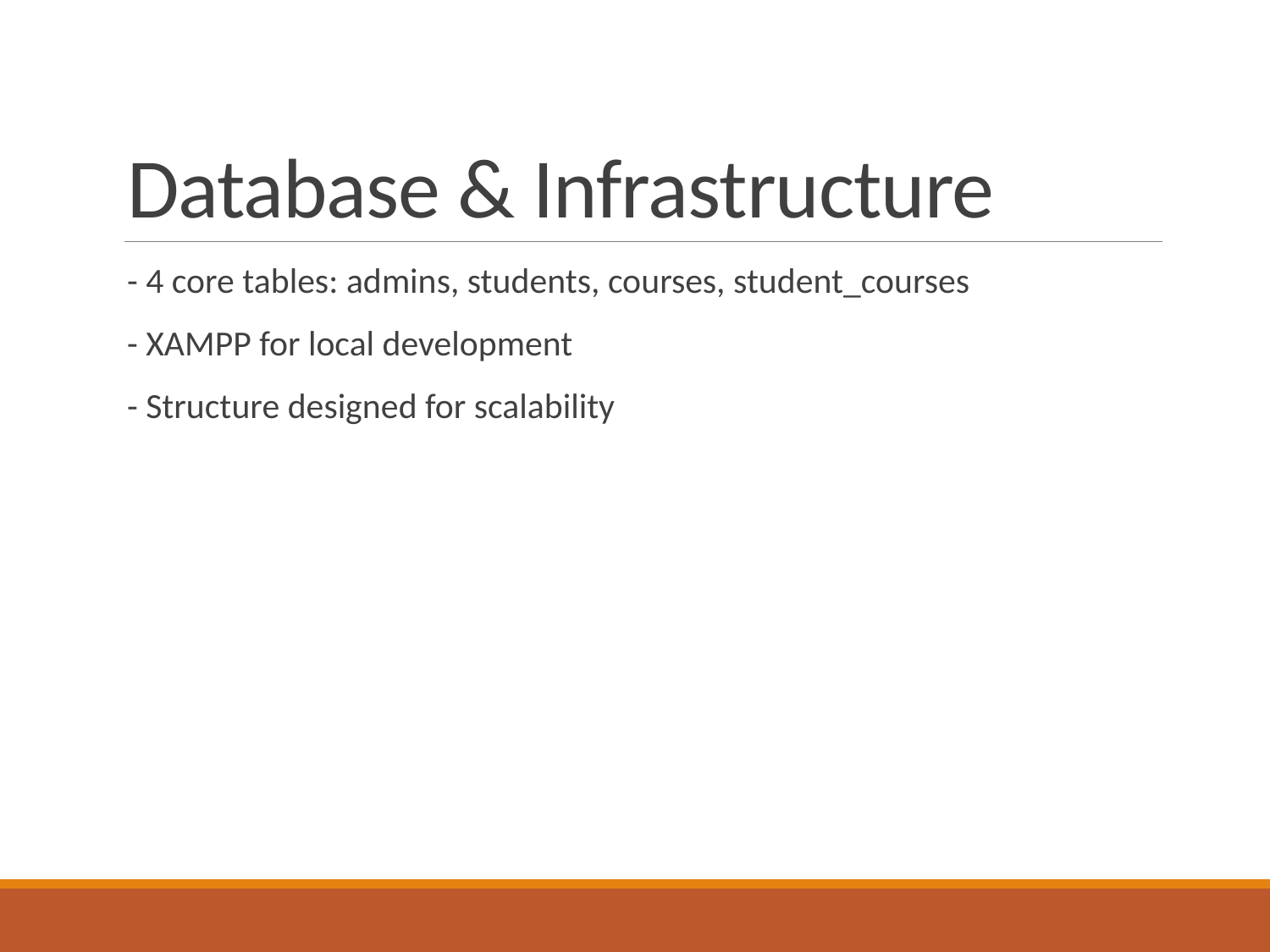

# Database & Infrastructure
- 4 core tables: admins, students, courses, student_courses
- XAMPP for local development
- Structure designed for scalability